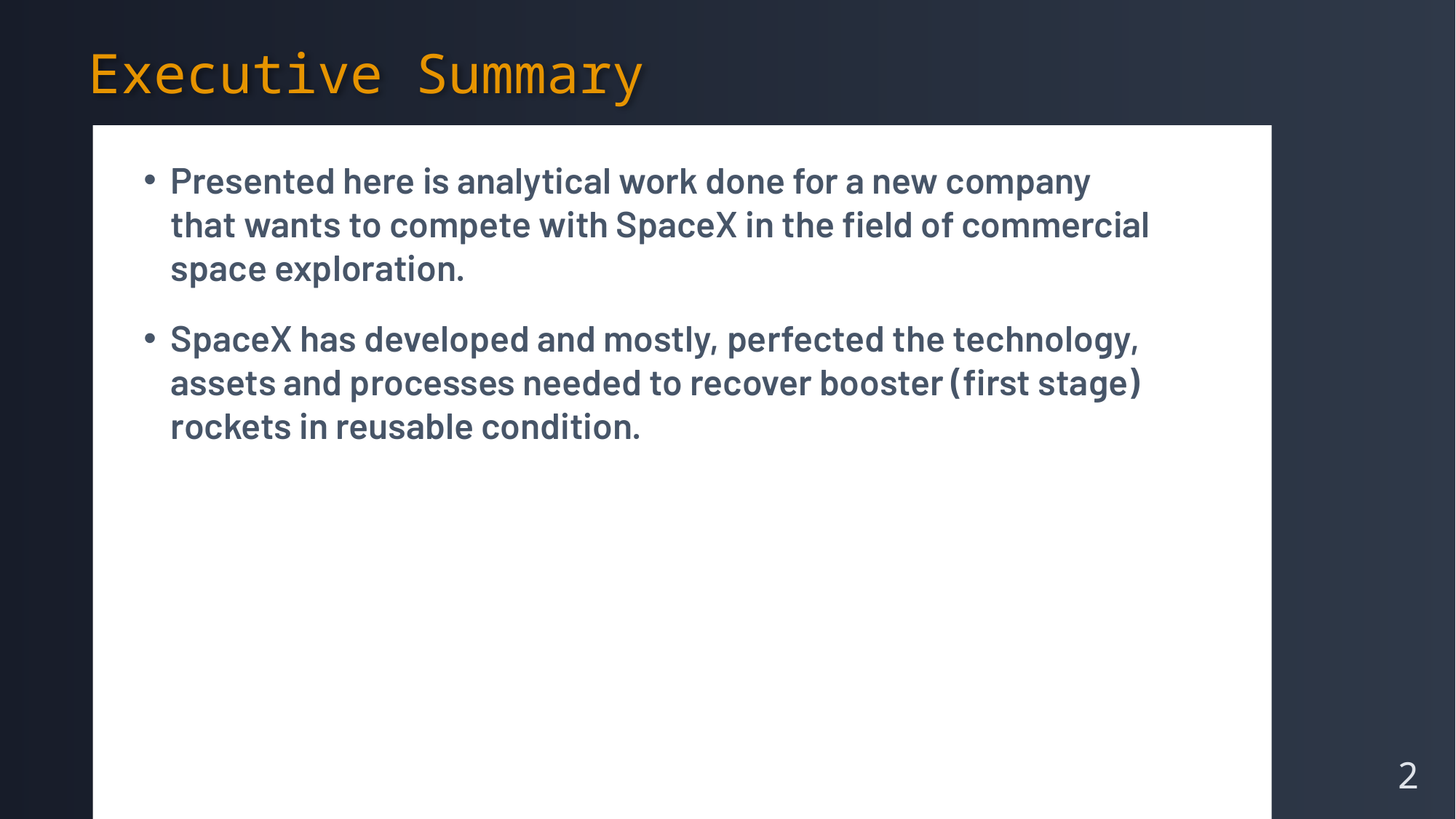

Executive Summary

Presented here is analytical work done for a new company that wants to compete with SpaceX in the field of commercial space exploration.
SpaceX has developed and mostly, perfected the technology, assets and processes needed to recover booster (first stage) rockets in reusable condition.
2